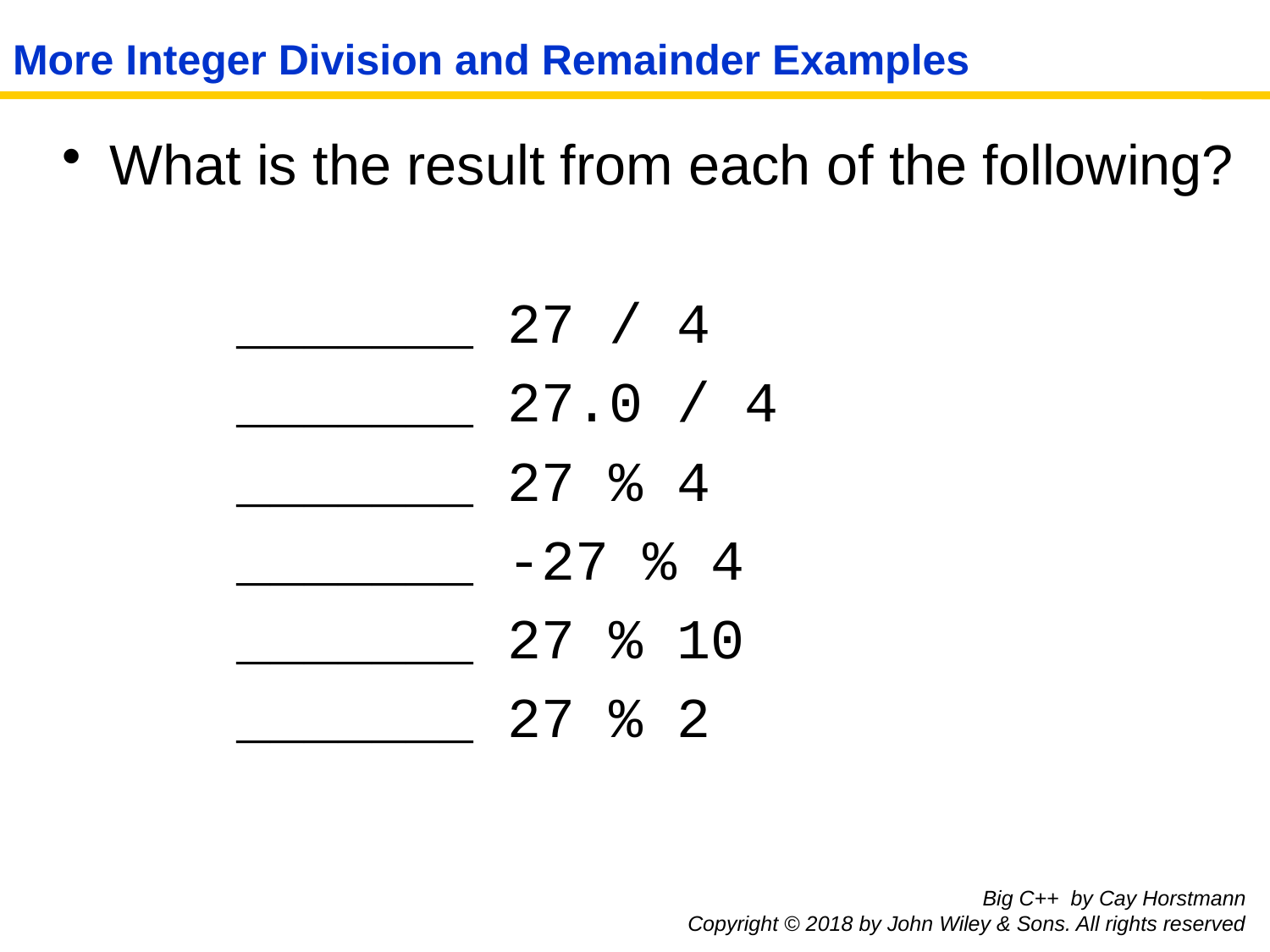

# More Integer Division and Remainder Examples
What is the result from each of the following?

_______ 27 / 4
_______ 27.0 / 4
_______ 27 % 4
_______ -27 % 4
_______ 27 % 10
_______ 27 % 2
Big C++  by Cay Horstmann
Copyright © 2018 by John Wiley & Sons. All rights reserved